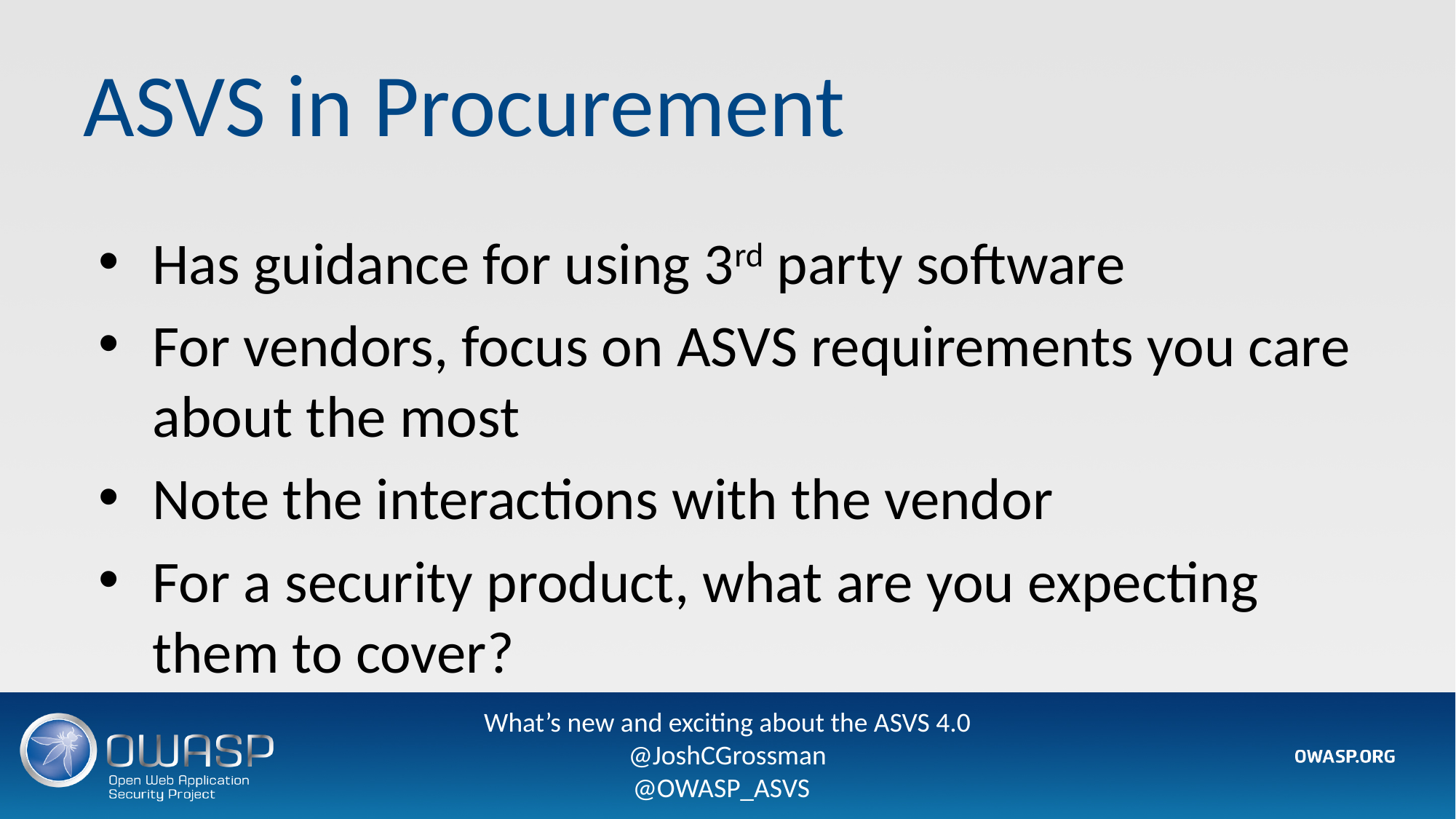

# ASVS in Procurement
Has guidance for using 3rd party software
For vendors, focus on ASVS requirements you care about the most
Note the interactions with the vendor
For a security product, what are you expecting them to cover?